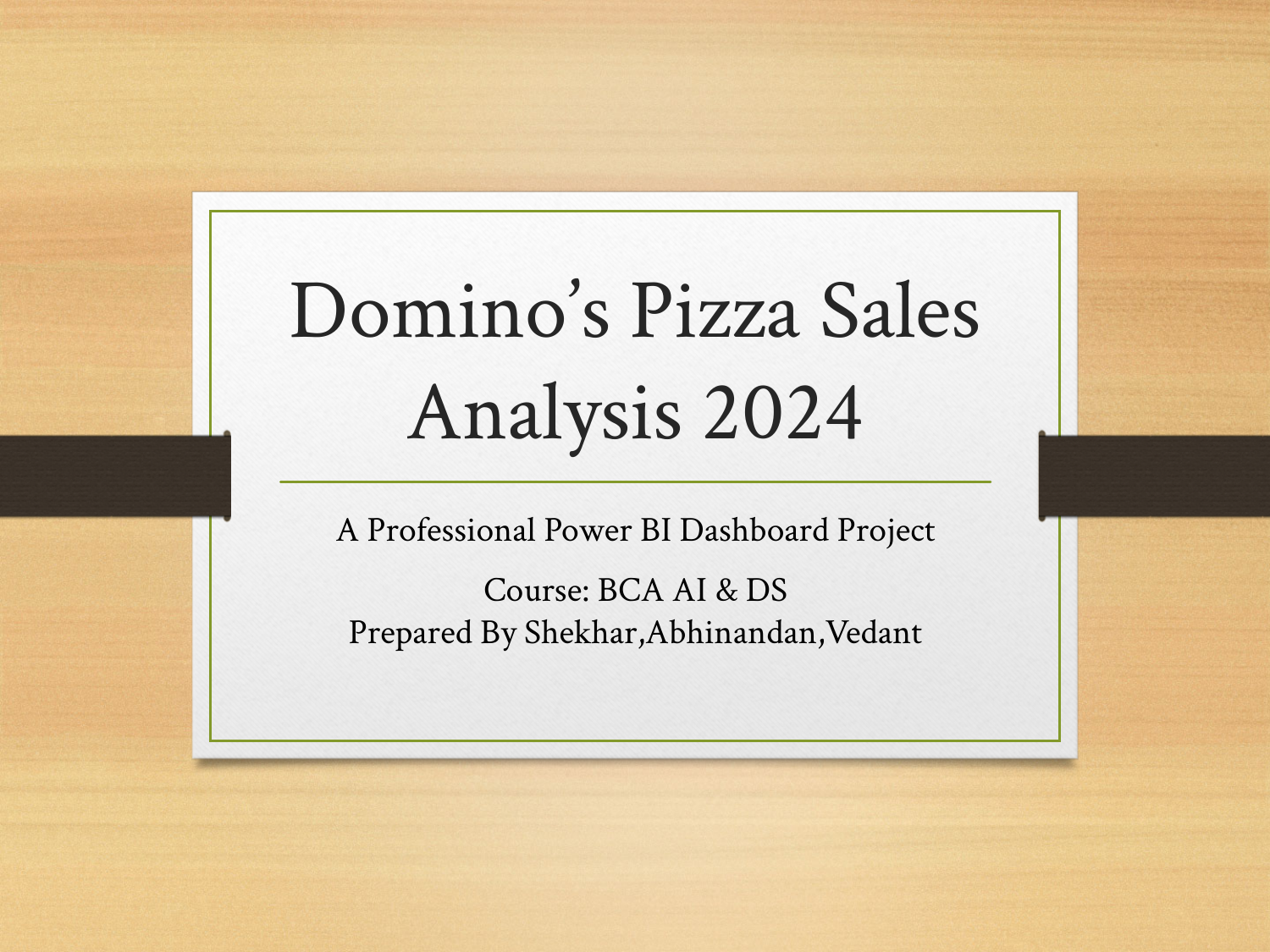

# Domino’s Pizza Sales Analysis 2024
A Professional Power BI Dashboard Project
Course: BCA AI & DS
Prepared By Shekhar,Abhinandan,Vedant